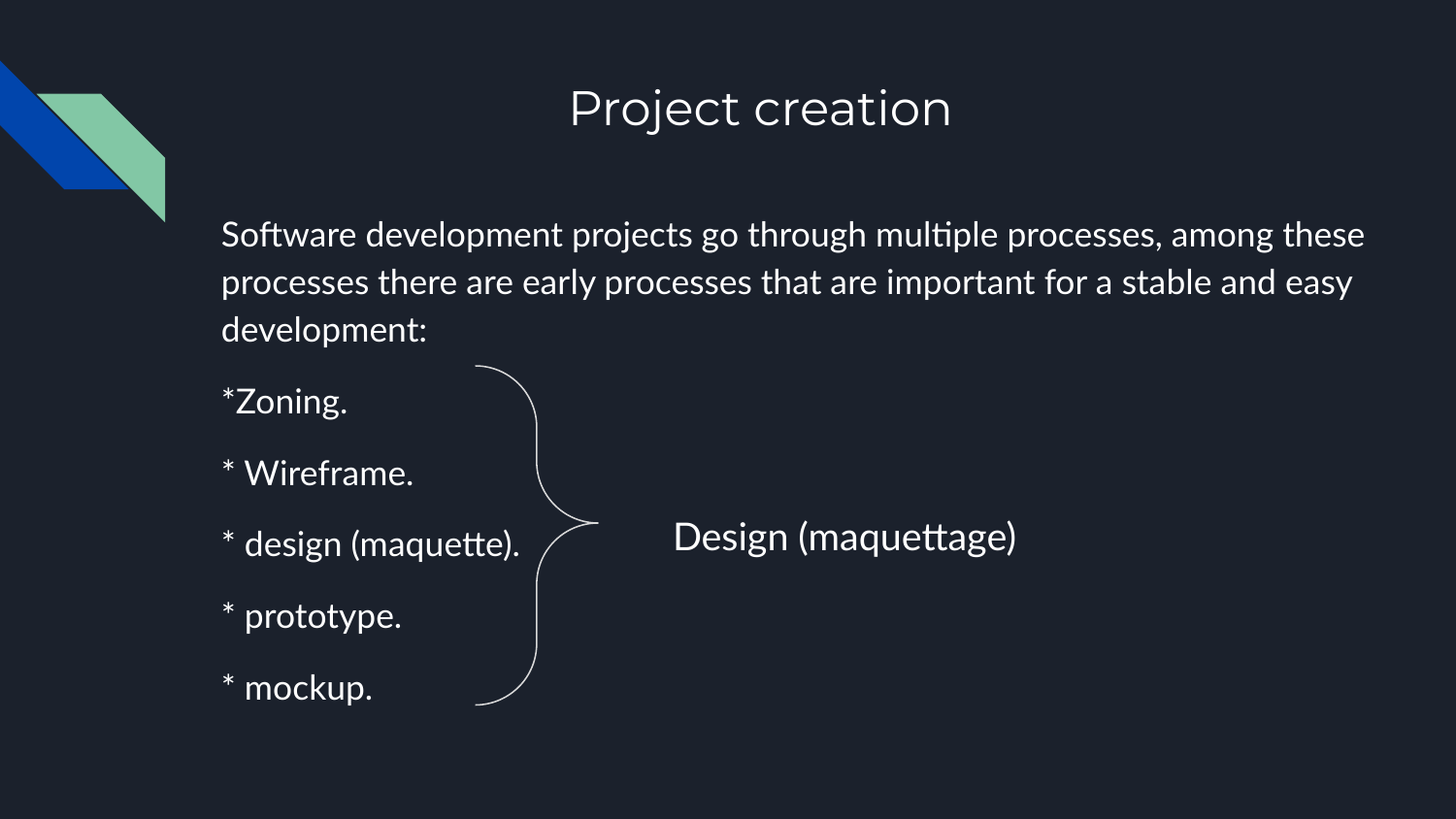

# Project creation
Software development projects go through multiple processes, among these processes there are early processes that are important for a stable and easy development:
*Zoning.
* Wireframe.
* design (maquette).
* prototype.
* mockup.

Design (maquettage)